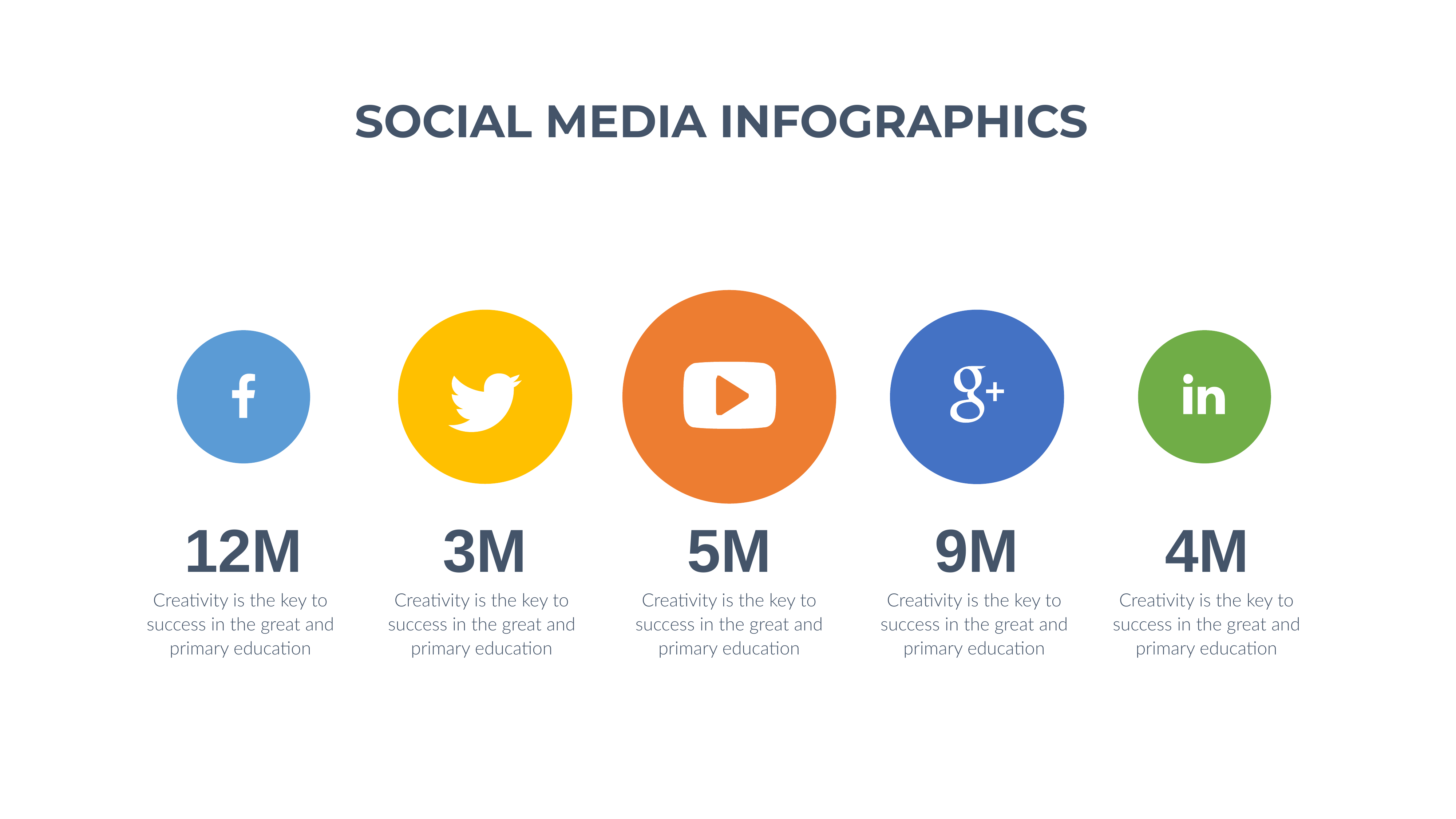

# SOCIAL MEDIA INFOGRAPHICS

12M
3M
5M
9M
4M
Creativity is the key to success in the great and primary education
Creativity is the key to success in the great and primary education
Creativity is the key to success in the great and primary education
Creativity is the key to success in the great and primary education
Creativity is the key to success in the great and primary education